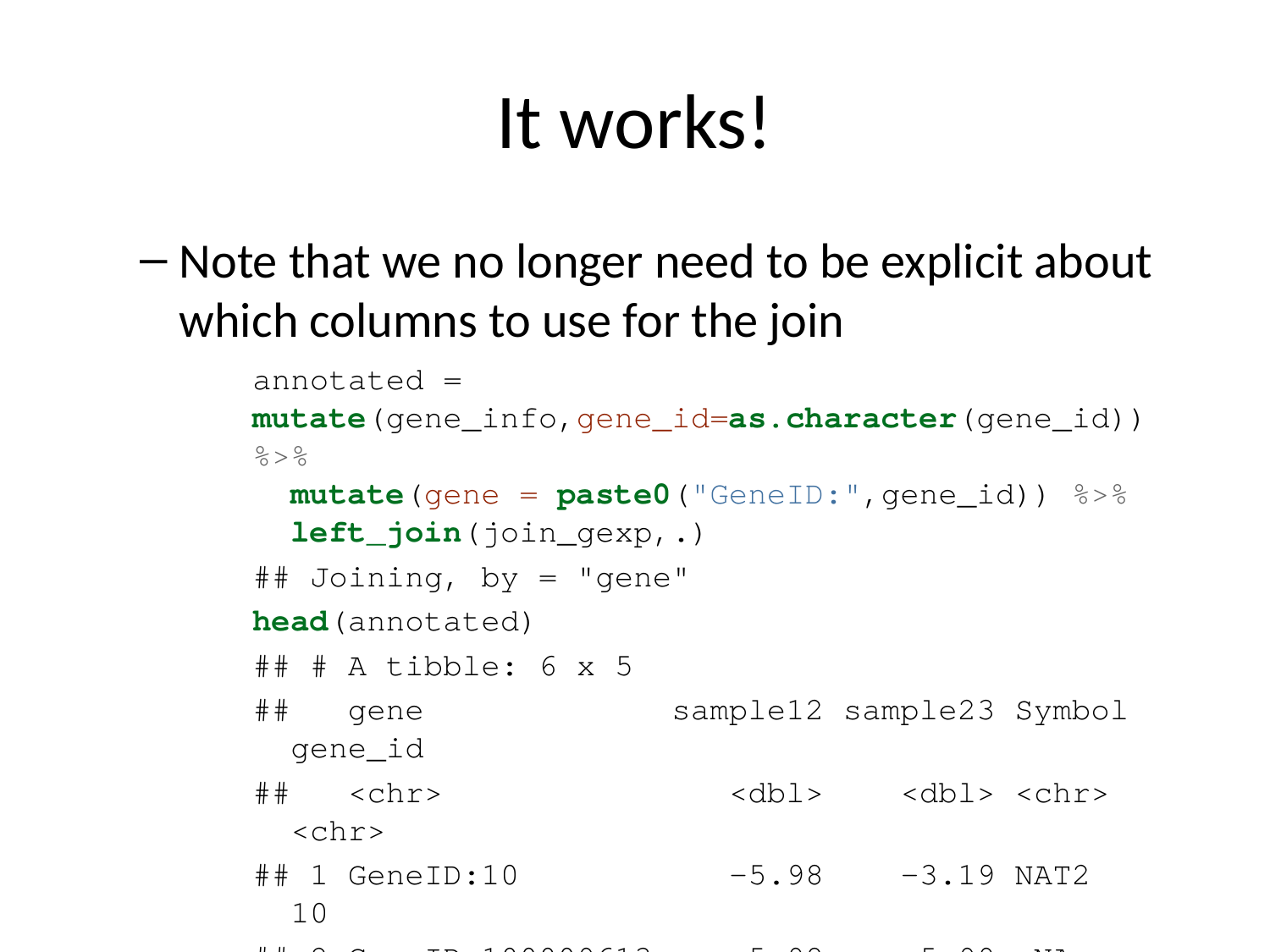

# It works!
Note that we no longer need to be explicit about which columns to use for the join
annotated = mutate(gene_info,gene_id=as.character(gene_id)) %>%
  mutate(gene = paste0("GeneID:",gene_id)) %>%
  left_join(join_gexp,.)
## Joining, by = "gene"
head(annotated)
## # A tibble: 6 x 5
##   gene             sample12 sample23 Symbol      gene_id
##   <chr>               <dbl>    <dbl> <chr>       <chr>
## 1 GeneID:10           -5.98    -3.19 NAT2        10
## 2 GeneID:100009613    -5.98    -5.99 <NA>        <NA>
## 3 GeneID:10002        -5.98    -4.41 NR2E3       10002
## 4 GeneID:100033416    -5.98    -2.82 <NA>        <NA>
## 5 GeneID:100033422    -5.98    -5.99 SNORD116-10 100033422
## 6 GeneID:100033424    -5.98    -5.99 <NA>        <NA>
dim(annotated)
## [1] 27675     5
dim(join_gexp)
## [1] 27675     3
# This sanity check helps assure you that you didn't lose OR accidentally gain rows